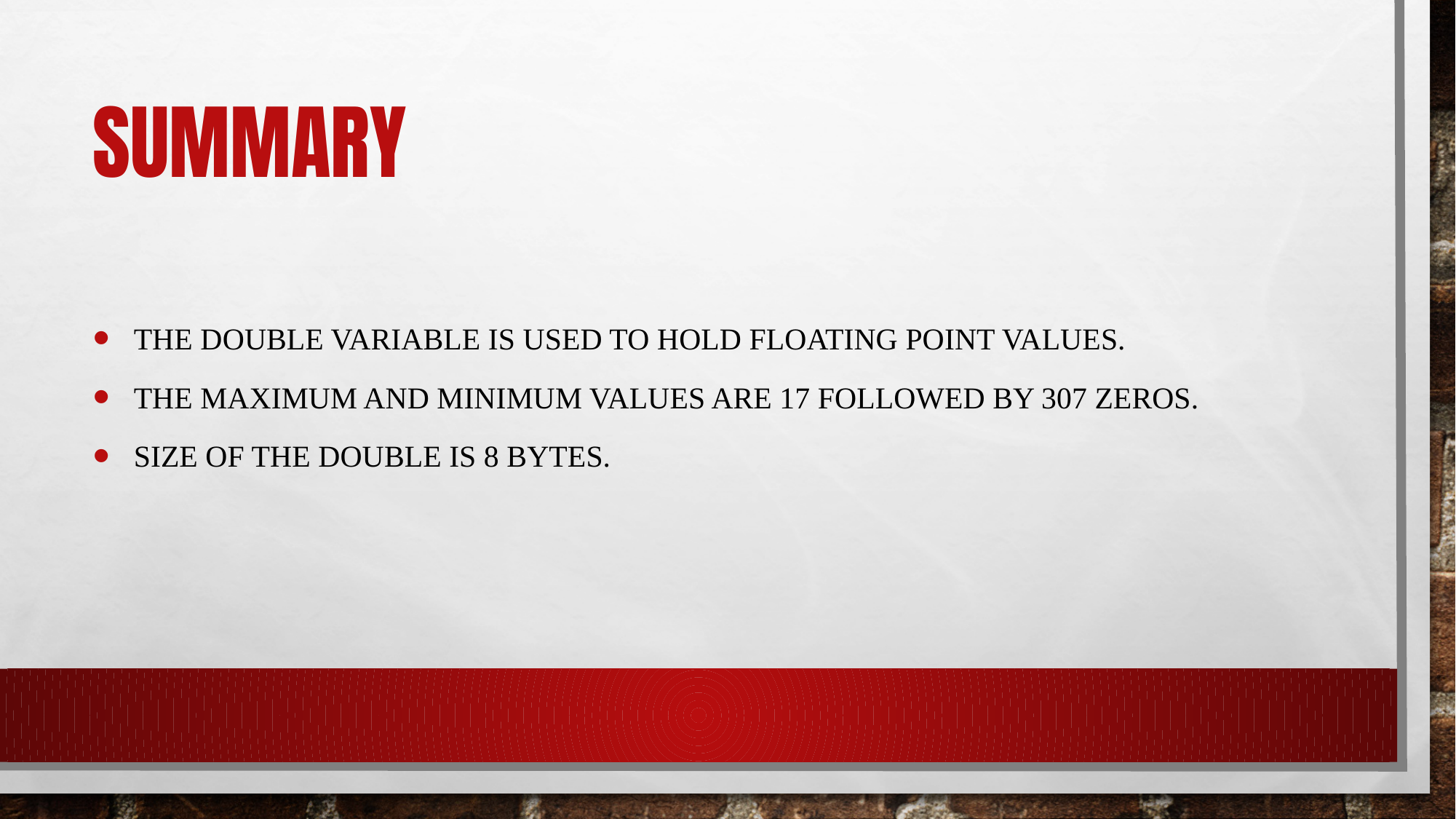

# summary
The double variable is used to hold floating point values.
The maximum and minimum values are 17 followed by 307 zeros.
SIZE OF THE DOUBLE IS 8 BYTES.